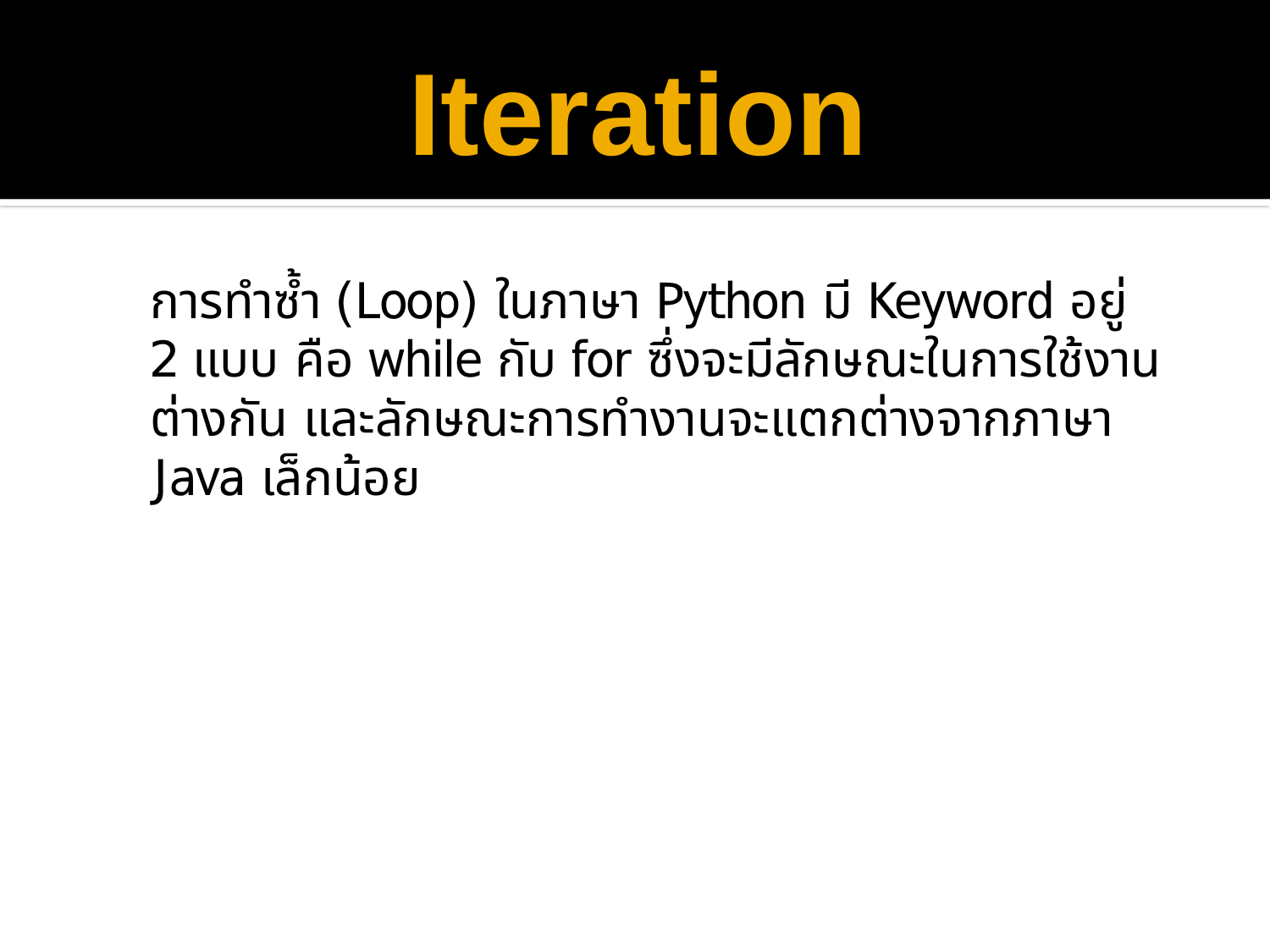

# Iteration
การทำซ้ำ (Loop) ในภาษา Python มี Keyword อยู่ 2 แบบ คือ while กับ for ซึ่งจะมีลักษณะในการใช้งานต่างกัน และลักษณะการทำงานจะแตกต่างจากภาษา Java เล็กน้อย